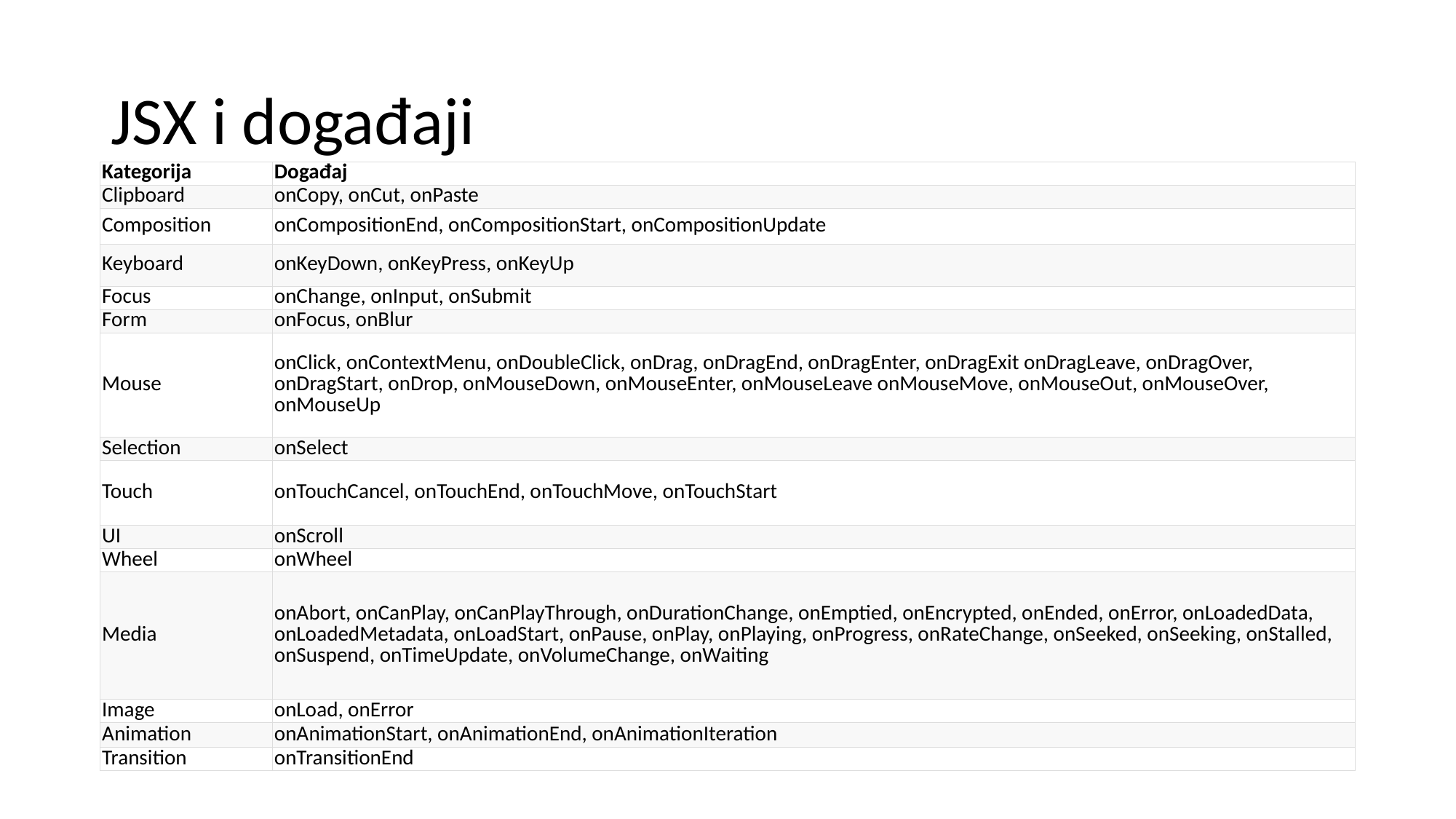

# JSX i događaji
| Kategorija | Događaj |
| --- | --- |
| Clipboard | onCopy, onCut, onPaste |
| Composition | onCompositionEnd, onCompositionStart, onCompositionUpdate |
| Keyboard | onKeyDown, onKeyPress, onKeyUp |
| Focus | onChange, onInput, onSubmit |
| Form | onFocus, onBlur |
| Mouse | onClick, onContextMenu, onDoubleClick, onDrag, onDragEnd, onDragEnter, onDragExit onDragLeave, onDragOver, onDragStart, onDrop, onMouseDown, onMouseEnter, onMouseLeave onMouseMove, onMouseOut, onMouseOver, onMouseUp |
| Selection | onSelect |
| Touch | onTouchCancel, onTouchEnd, onTouchMove, onTouchStart |
| UI | onScroll |
| Wheel | onWheel |
| Media | onAbort, onCanPlay, onCanPlayThrough, onDurationChange, onEmptied, onEncrypted, onEnded, onError, onLoadedData, onLoadedMetadata, onLoadStart, onPause, onPlay, onPlaying, onProgress, onRateChange, onSeeked, onSeeking, onStalled, onSuspend, onTimeUpdate, onVolumeChange, onWaiting |
| Image | onLoad, onError |
| Animation | onAnimationStart, onAnimationEnd, onAnimationIteration |
| Transition | onTransitionEnd |